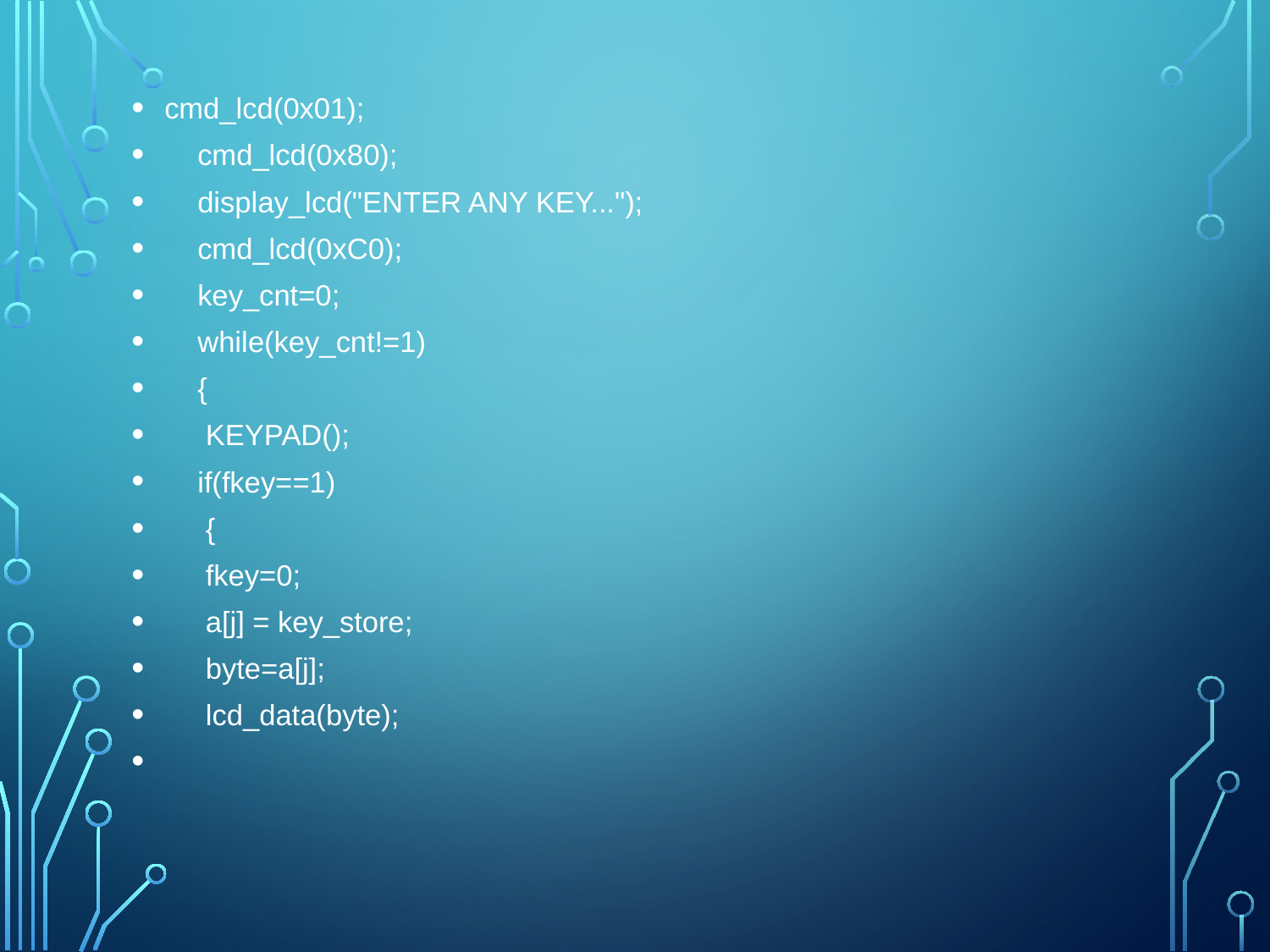

cmd_lcd(0x01);
	cmd_lcd(0x80);
	display_lcd("ENTER ANY KEY...");
	cmd_lcd(0xC0);
	key_cnt=0;
	while(key_cnt!=1)
		{
		 KEYPAD();
		if(fkey==1)
		 {
		 fkey=0;
		 a[j] = key_store;
		 byte=a[j];
		 lcd_data(byte);